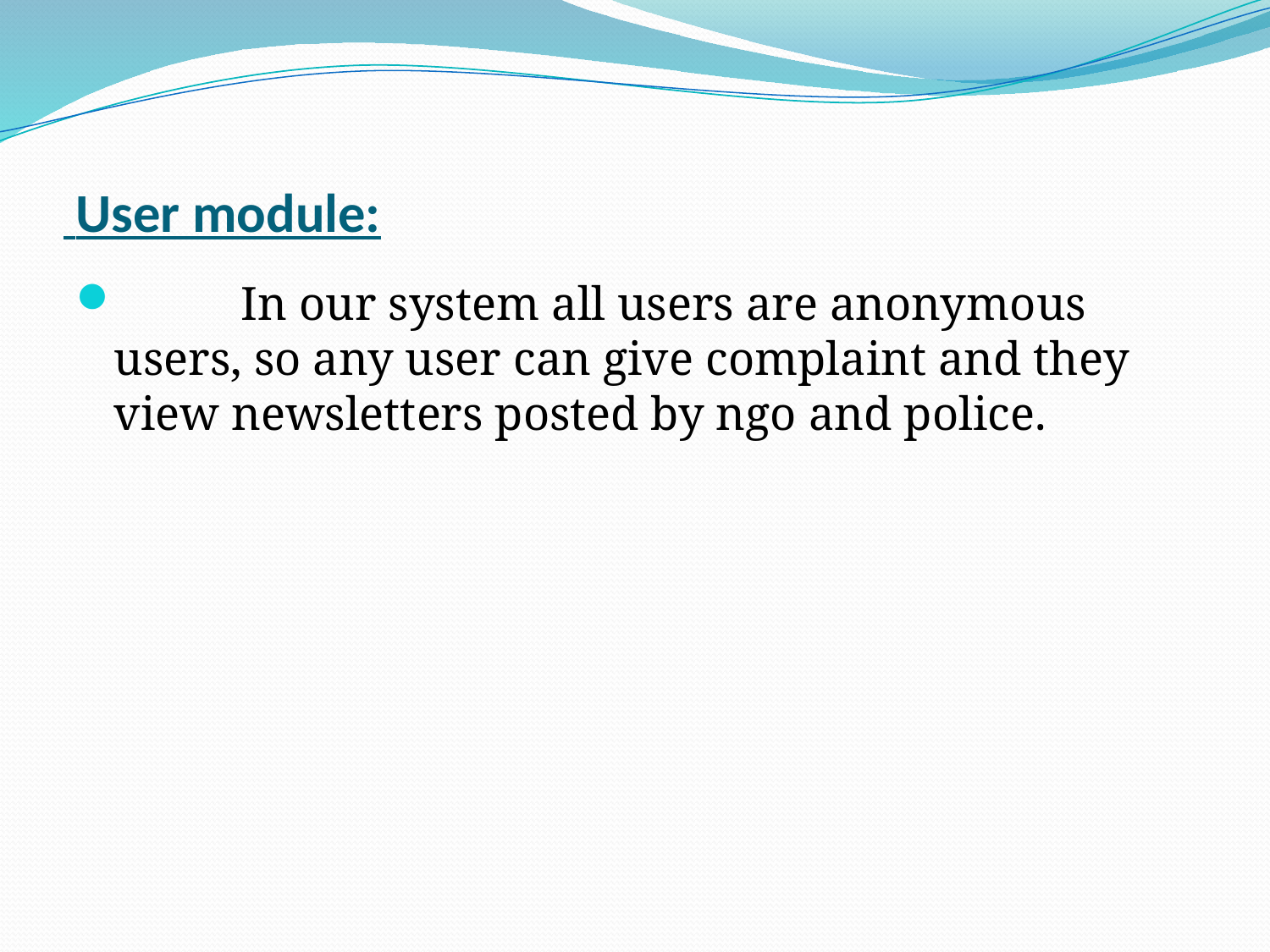

# User module:
	In our system all users are anonymous users, so any user can give complaint and they view newsletters posted by ngo and police.